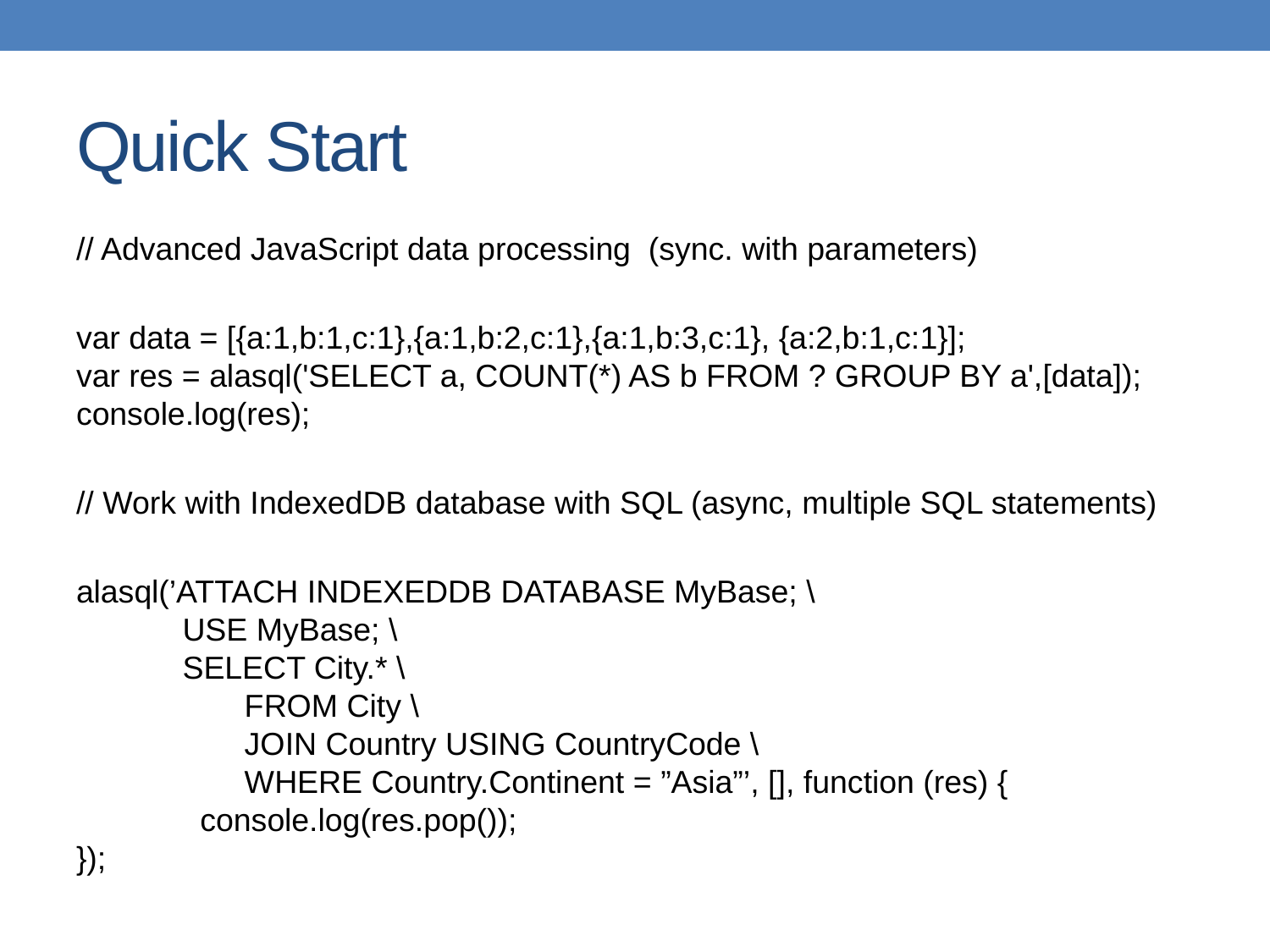

# Quick Start
// Advanced JavaScript data processing  (sync. with parameters)

var data = [{a:1,b:1,c:1},{a:1,b:2,c:1},{a:1,b:3,c:1}, {a:2,b:1,c:1}];
var res = alasql('SELECT a, COUNT(*) AS b FROM ? GROUP BY a',[data]);
console.log(res);

// Work with IndexedDB database with SQL (async, multiple SQL statements)

alasql(’ATTACH INDEXEDDB DATABASE MyBase; \
            USE MyBase; \
            SELECT City.* \
                   FROM City \
                   JOIN Country USING CountryCode \
                   WHERE Country.Continent = ”Asia”’, [], function (res) {
              console.log(res.pop());
});